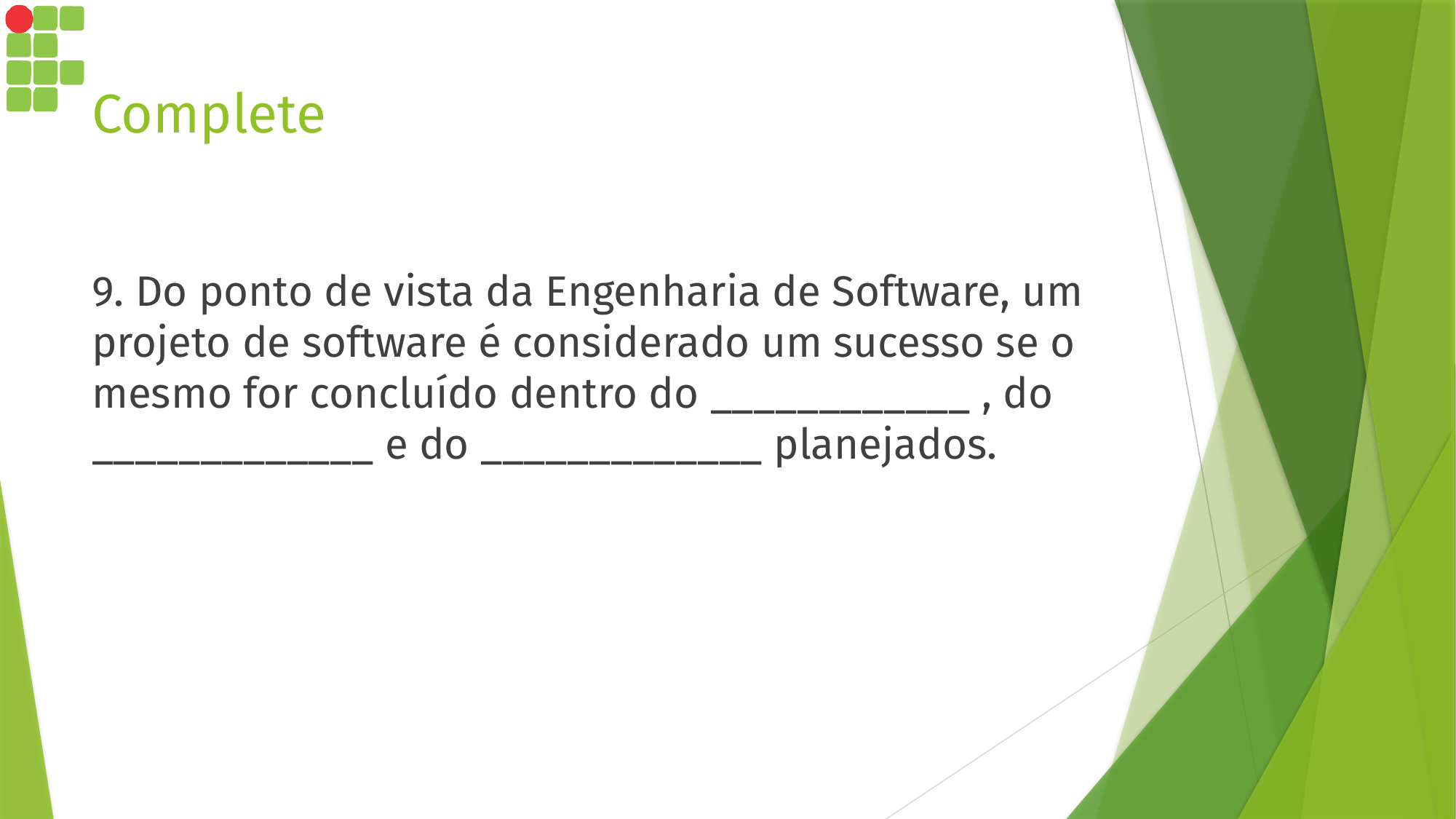

# Complete
9. Do ponto de vista da Engenharia de Software, um projeto de software é considerado um sucesso se o mesmo for concluído dentro do ____________ , do _____________ e do _____________ planejados.